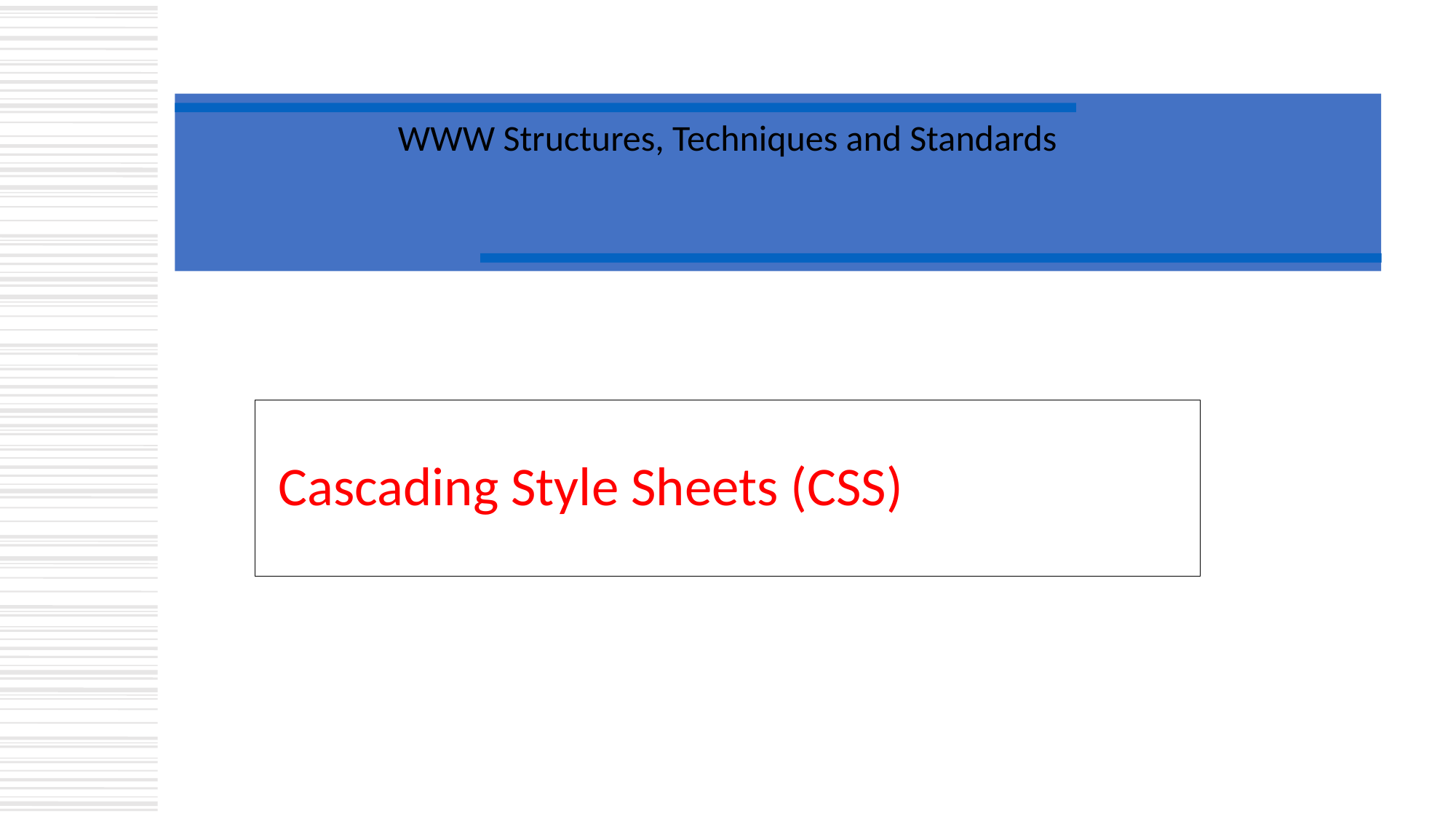

WWW Structures, Techniques and Standards

# Cascading Style Sheets (CSS)